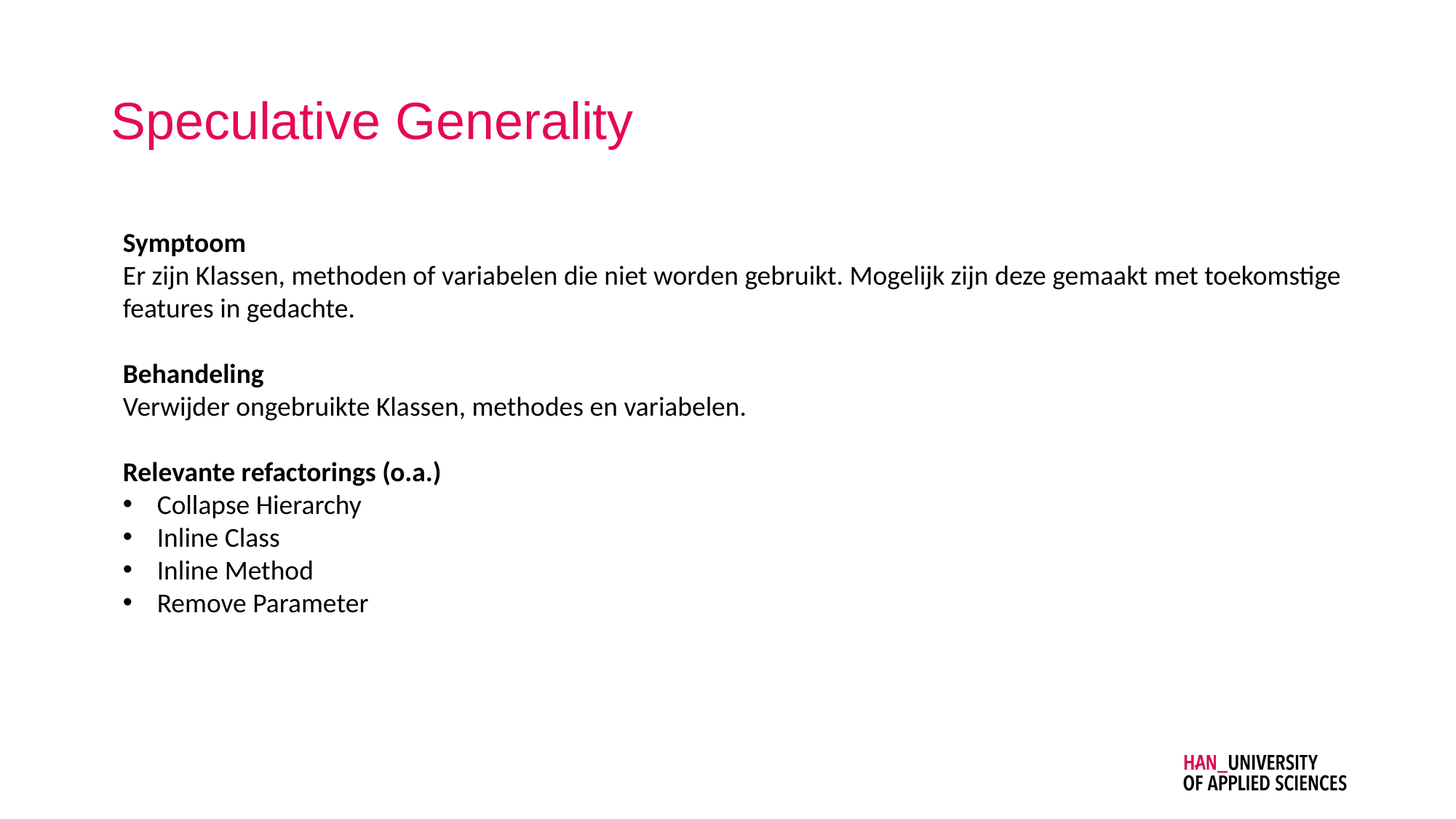

# Speculative Generality
Symptoom
Er zijn Klassen, methoden of variabelen die niet worden gebruikt. Mogelijk zijn deze gemaakt met toekomstige features in gedachte.

Behandeling
Verwijder ongebruikte Klassen, methodes en variabelen.

Relevante refactorings (o.a.)
Collapse Hierarchy
Inline Class
Inline Method
Remove Parameter